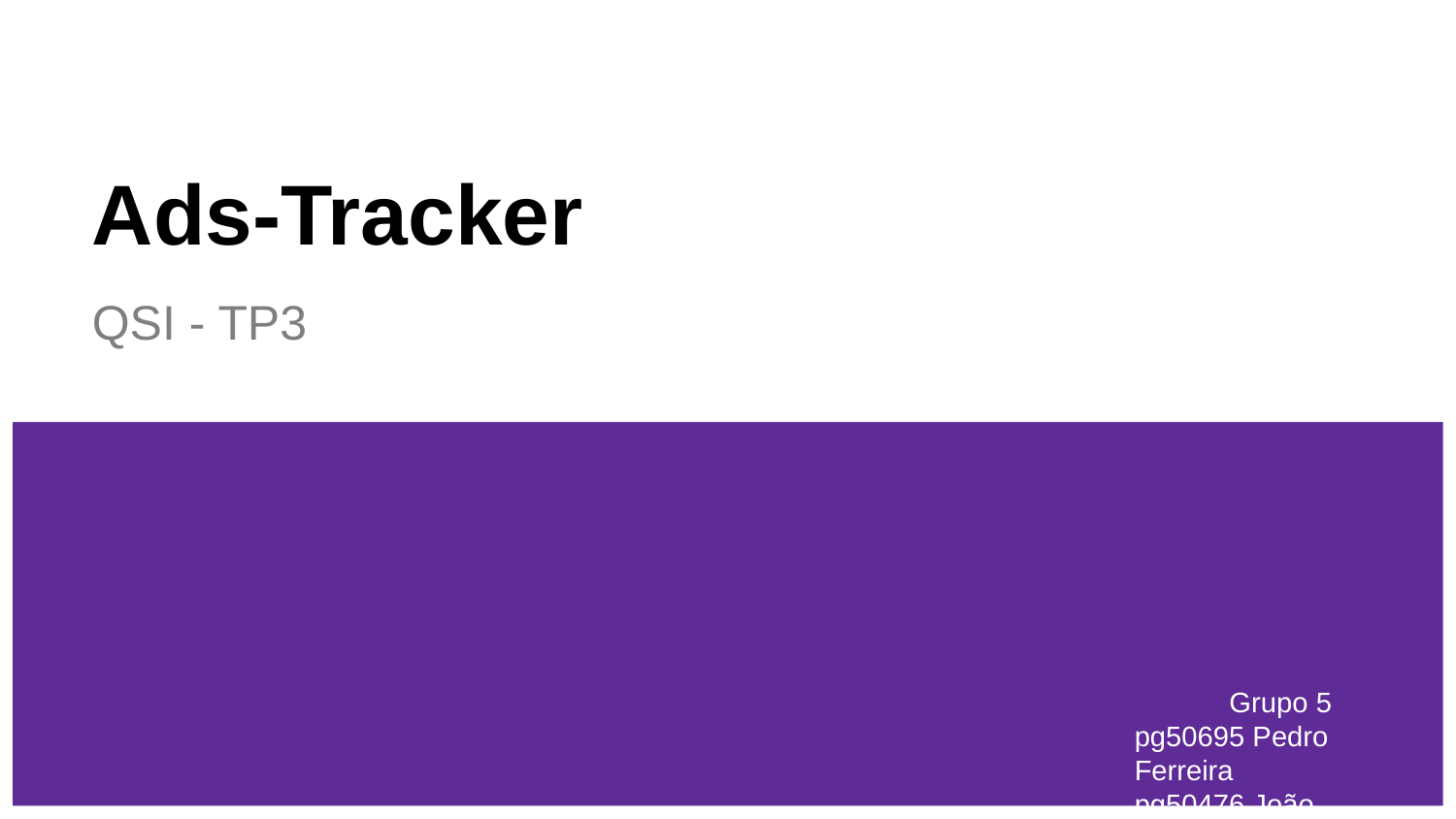

# Ads-Tracker
QSI - TP3
Grupo 5
pg50695 Pedro Ferreira
pg50476 João Giesteira